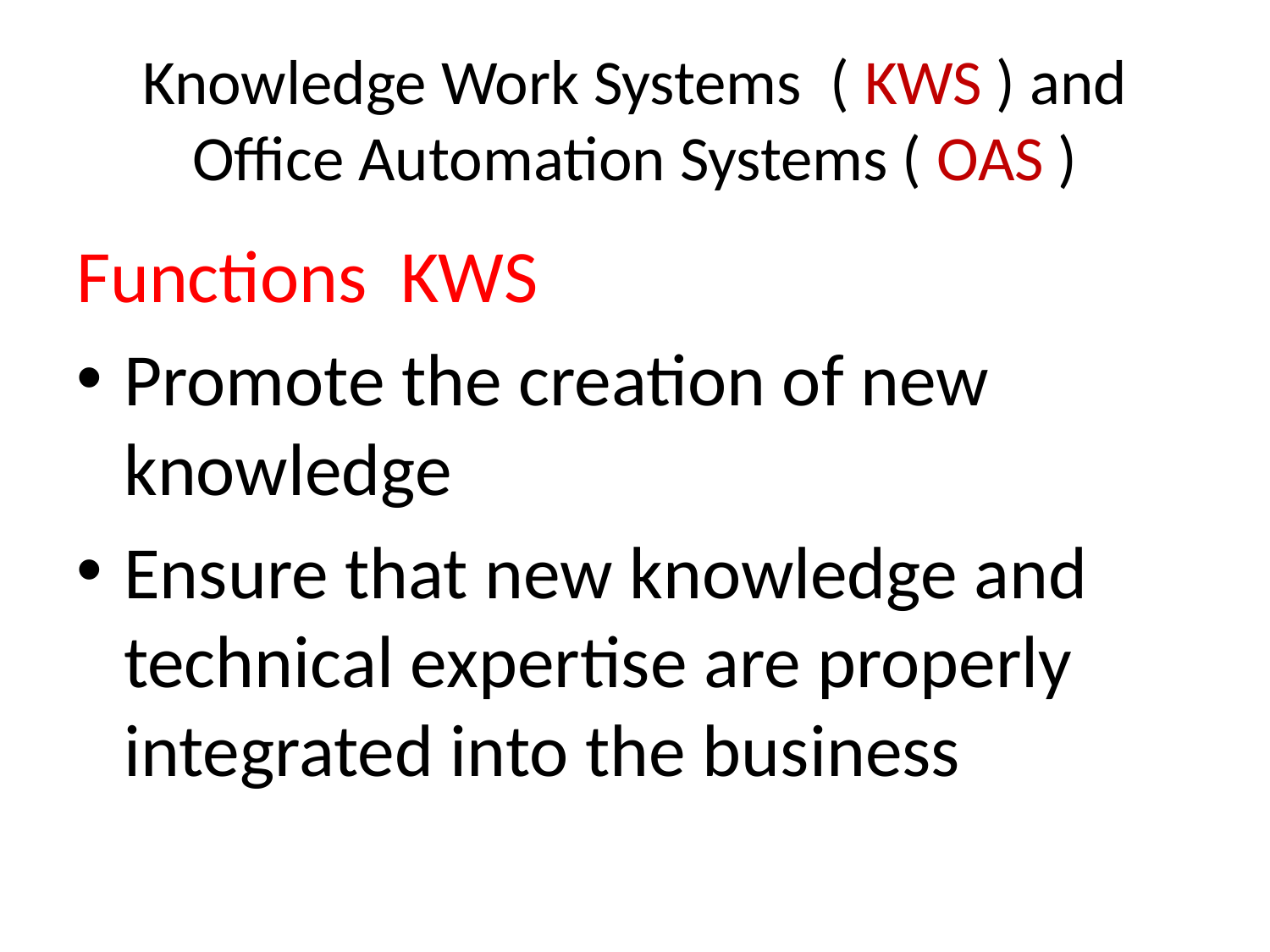

# Knowledge Work Systems  ( KWS ) and Office Automation Systems ( OAS )
Functions  KWS
Promote the creation of new knowledge
Ensure that new knowledge and technical expertise are properly integrated into the business